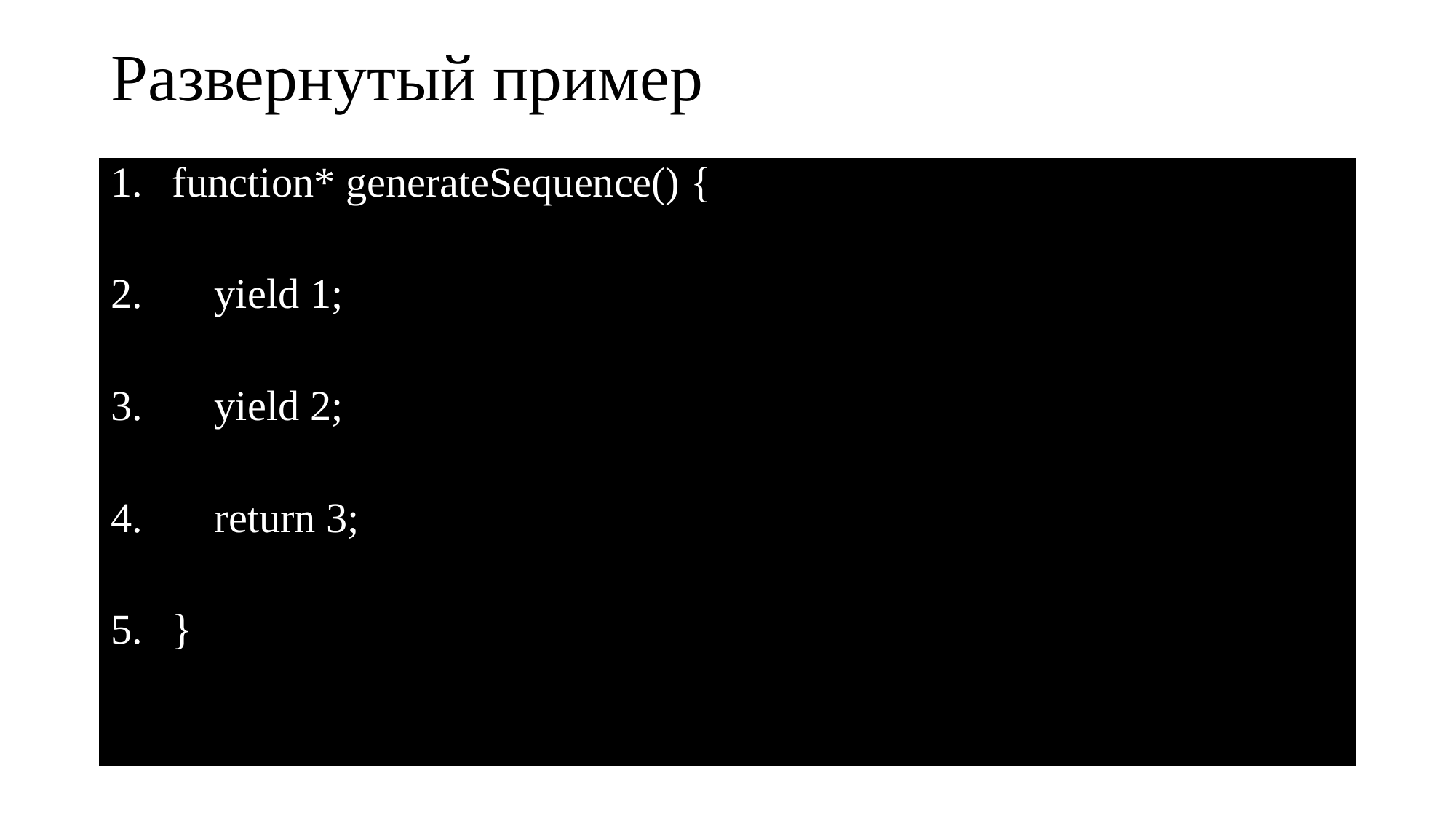

# Развернутый пример
function* generateSequence() {

    yield 1;

    yield 2;

    return 3;

}